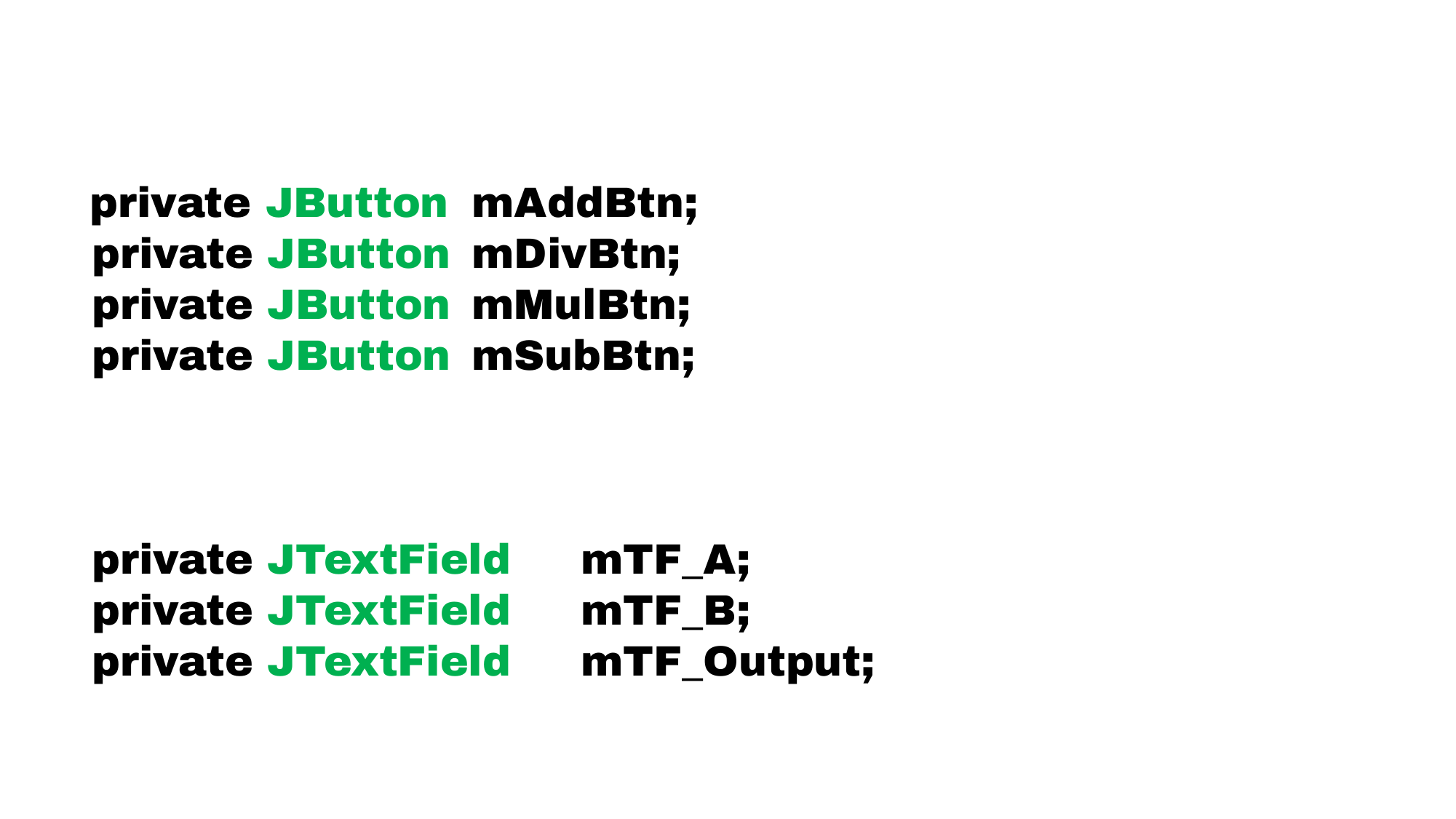

private JButton 	mAddBtn;
    private JButton 	mDivBtn;
    private JButton 	mMulBtn;
    private JButton 	mSubBtn;

    private JTextField 	mTF_A;
    private JTextField 	mTF_B;
    private JTextField 	mTF_Output;